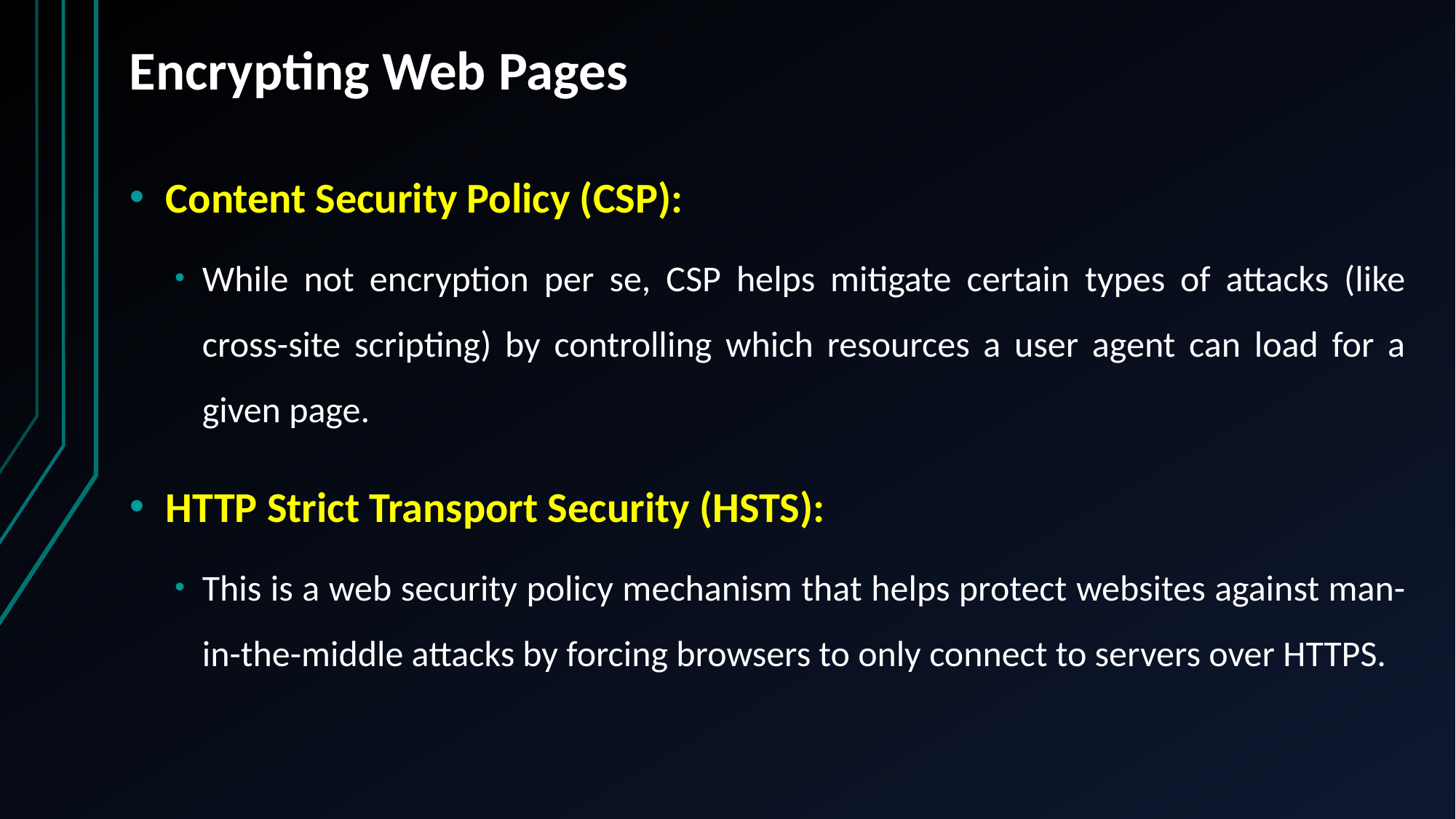

# Encrypting Web Pages
Content Security Policy (CSP):
While not encryption per se, CSP helps mitigate certain types of attacks (like cross-site scripting) by controlling which resources a user agent can load for a given page.
HTTP Strict Transport Security (HSTS):
This is a web security policy mechanism that helps protect websites against man-in-the-middle attacks by forcing browsers to only connect to servers over HTTPS.